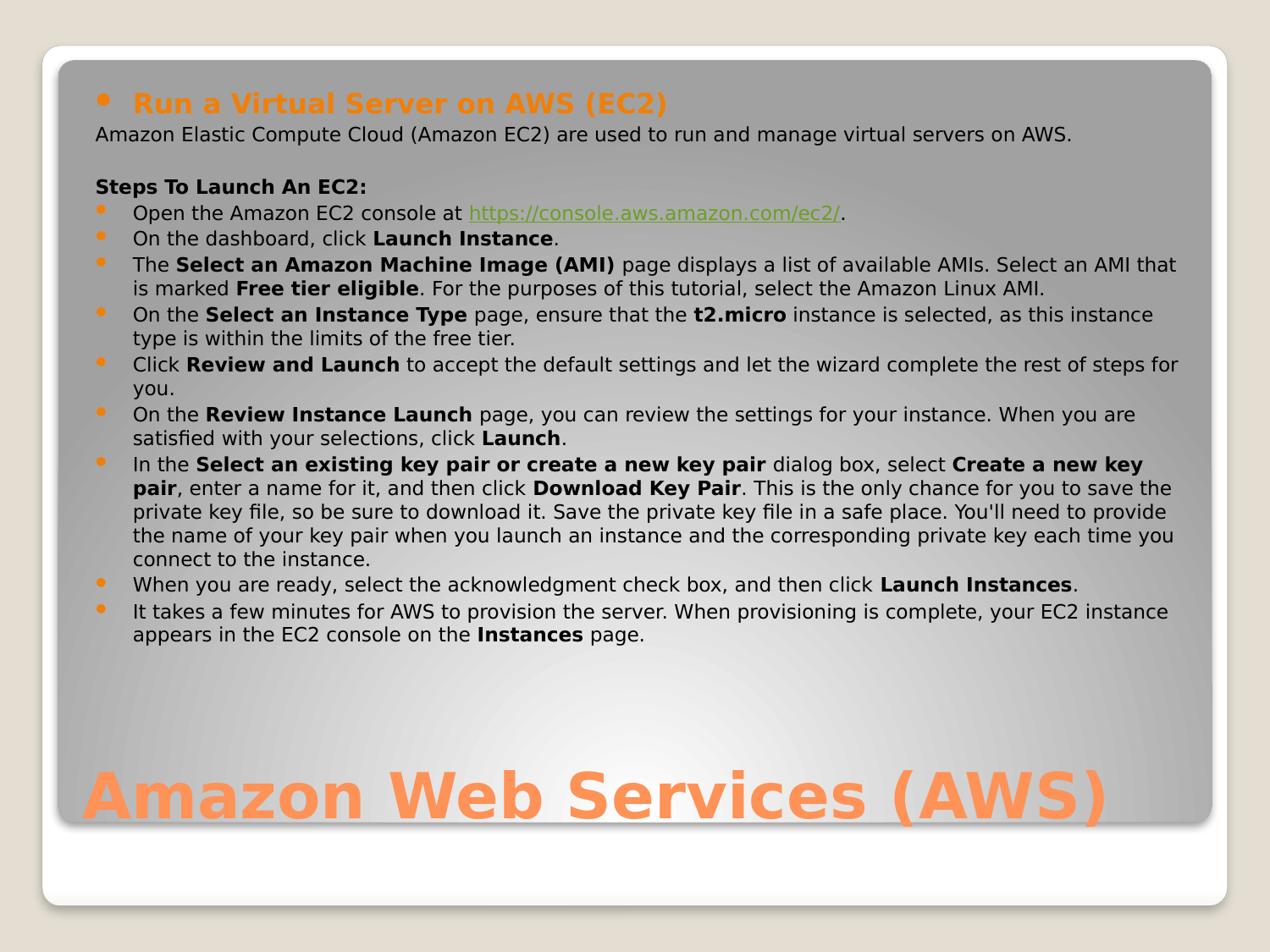

Run a Virtual Server on AWS (EC2)
Amazon Elastic Compute Cloud (Amazon EC2) are used to run and manage virtual servers on AWS.

Steps To Launch An EC2:
Open the Amazon EC2 console at https://console.aws.amazon.com/ec2/.
On the dashboard, click Launch Instance.
The Select an Amazon Machine Image (AMI) page displays a list of available AMIs. Select an AMI that is marked Free tier eligible. For the purposes of this tutorial, select the Amazon Linux AMI.
On the Select an Instance Type page, ensure that the t2.micro instance is selected, as this instance type is within the limits of the free tier.
Click Review and Launch to accept the default settings and let the wizard complete the rest of steps for you.
On the Review Instance Launch page, you can review the settings for your instance. When you are satisfied with your selections, click Launch.
In the Select an existing key pair or create a new key pair dialog box, select Create a new key pair, enter a name for it, and then click Download Key Pair. This is the only chance for you to save the private key file, so be sure to download it. Save the private key file in a safe place. You'll need to provide the name of your key pair when you launch an instance and the corresponding private key each time you connect to the instance.
When you are ready, select the acknowledgment check box, and then click Launch Instances.
It takes a few minutes for AWS to provision the server. When provisioning is complete, your EC2 instance appears in the EC2 console on the Instances page.

# Amazon Web Services (AWS)